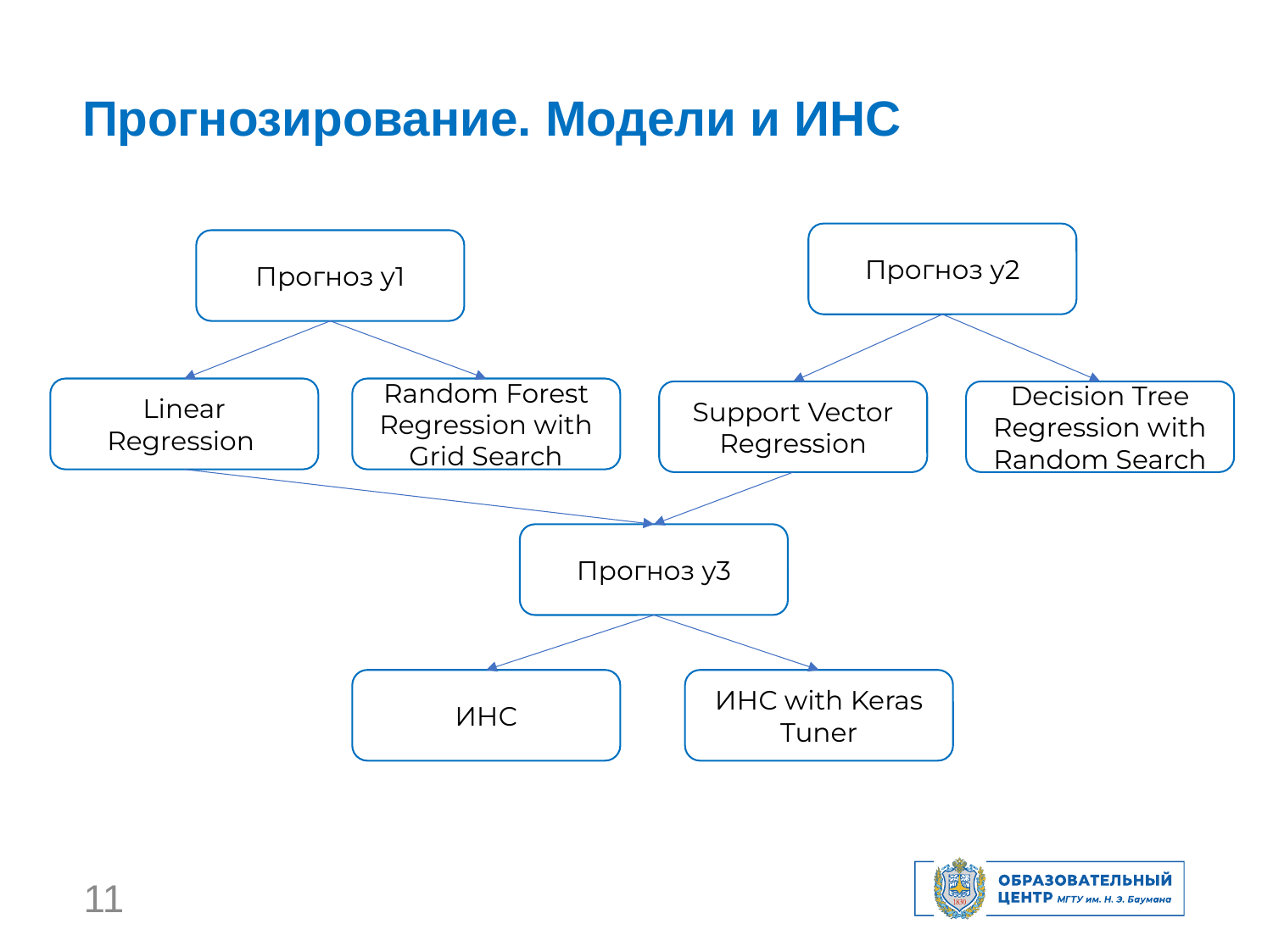

Прогнозирование. Модели и ИНС

Прогноз y2
Прогноз y1
Linear Regression
Random Forest Regression with Grid Search
Support Vector Regression
Decision Tree Regression with Random Search
Прогноз y3
ИНС
ИНС with Keras Tuner
11